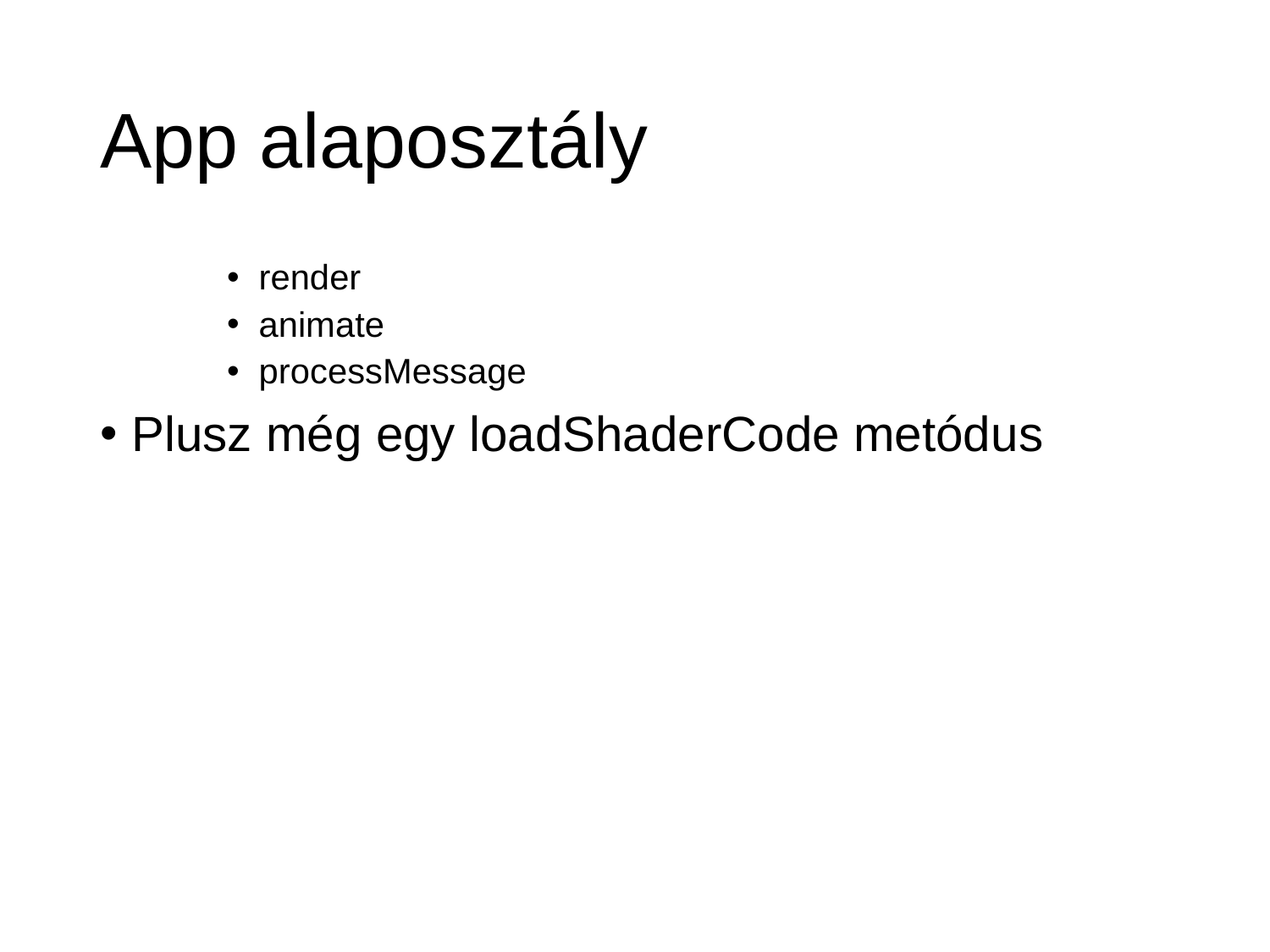

# App alaposztály
render
animate
processMessage
Plusz még egy loadShaderCode metódus